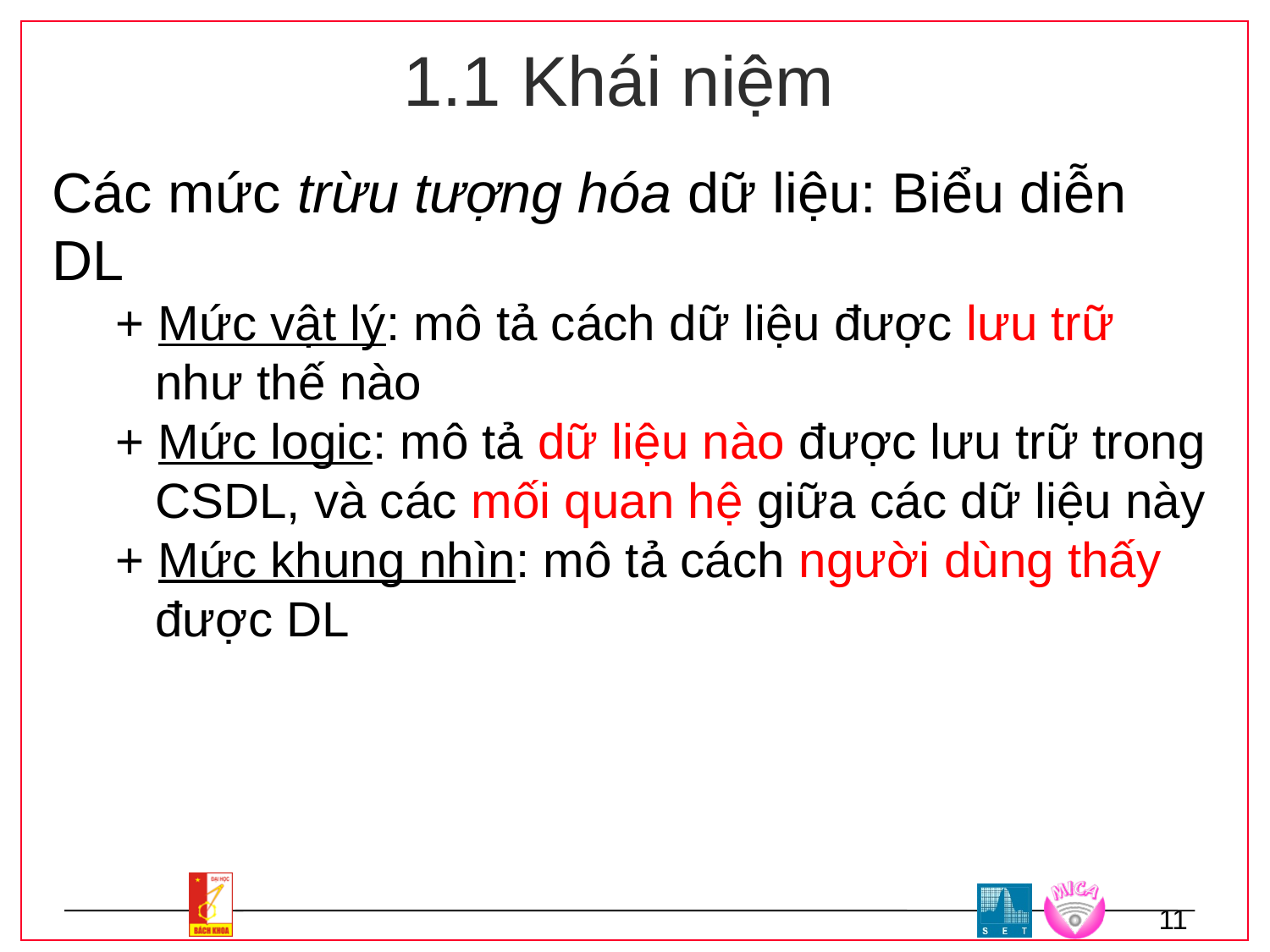

1.1 Khái niệm
Các mức trừu tượng hóa dữ liệu: Biểu diễn DL
+ Mức vật lý: mô tả cách dữ liệu được lưu trữ như thế nào
+ Mức logic: mô tả dữ liệu nào được lưu trữ trong CSDL, và các mối quan hệ giữa các dữ liệu này
+ Mức khung nhìn: mô tả cách người dùng thấy được DL

11